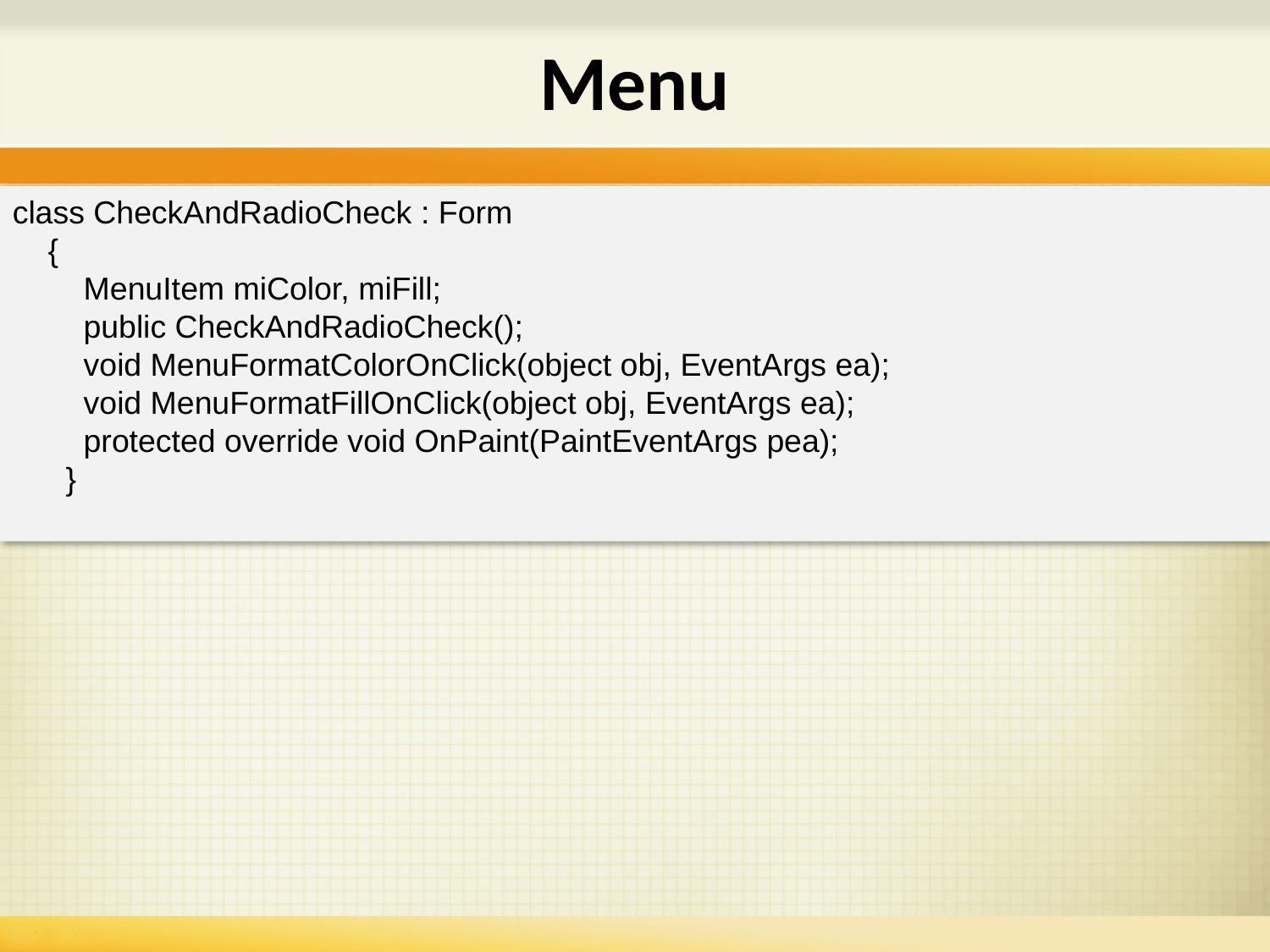

# Menu
class CheckAndRadioCheck : Form
    {
        MenuItem miColor, miFill;
        public CheckAndRadioCheck();
        void MenuFormatColorOnClick(object obj, EventArgs ea);
        void MenuFormatFillOnClick(object obj, EventArgs ea);
        protected override void OnPaint(PaintEventArgs pea);
      }